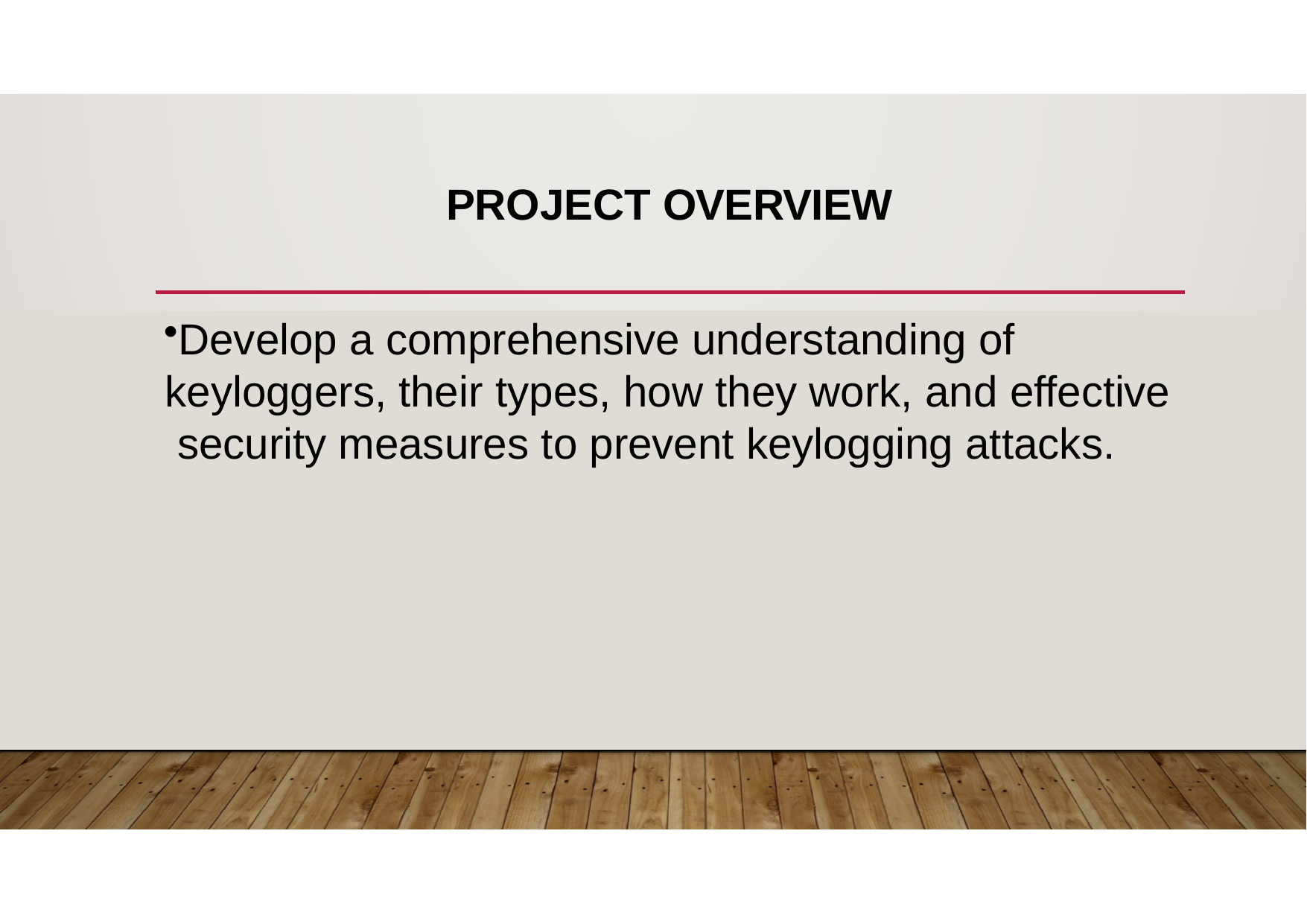

# PROJECT OVERVIEW
Develop a comprehensive understanding of  keyloggers, their types, how they work, and effective  security measures to prevent keylogging attacks.